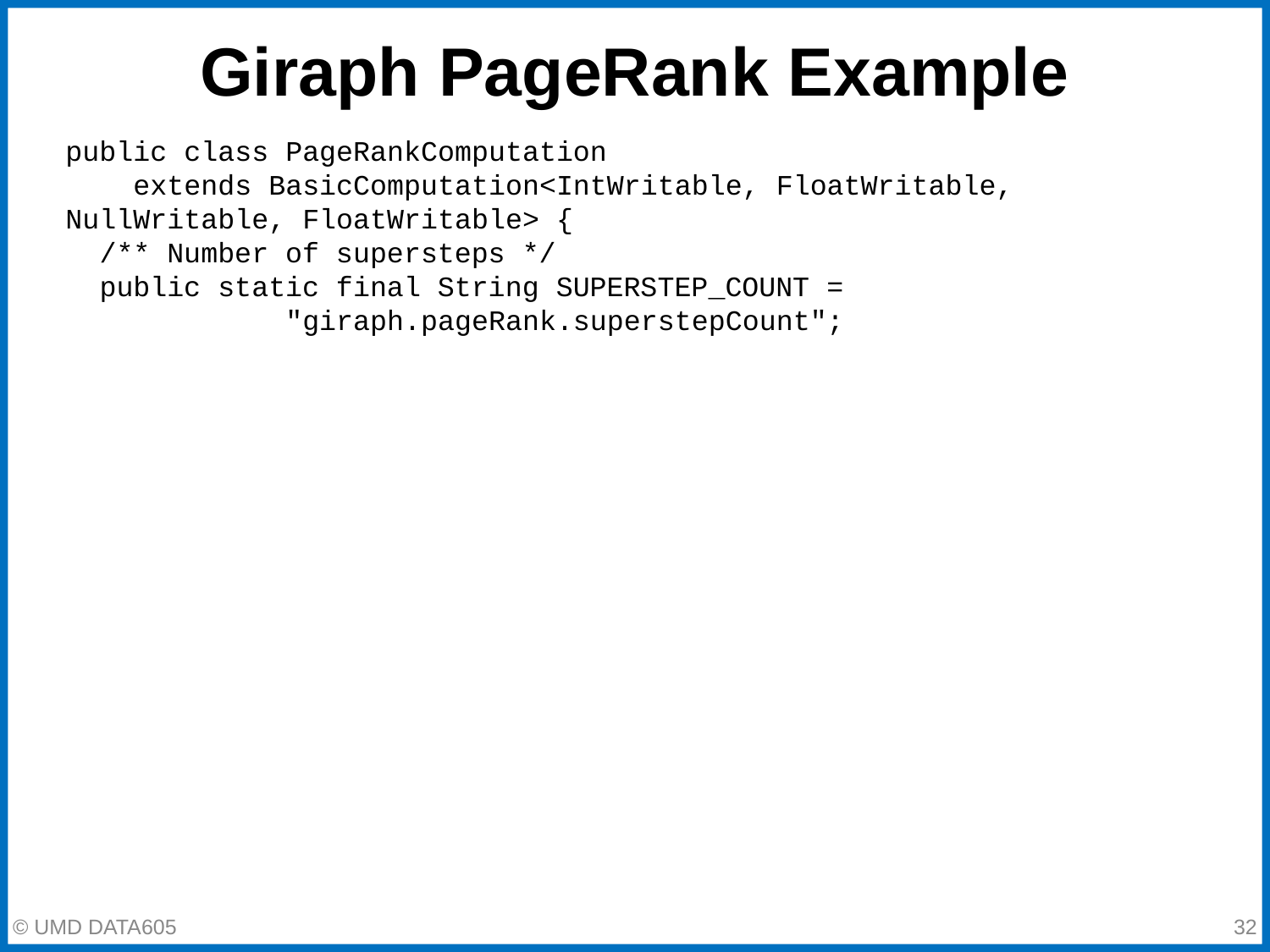

# Giraph PageRank Example
public class PageRankComputation
    extends BasicComputation<IntWritable, FloatWritable, NullWritable, FloatWritable> {
  /** Number of supersteps */
  public static final String SUPERSTEP_COUNT =
             "giraph.pageRank.superstepCount";

32